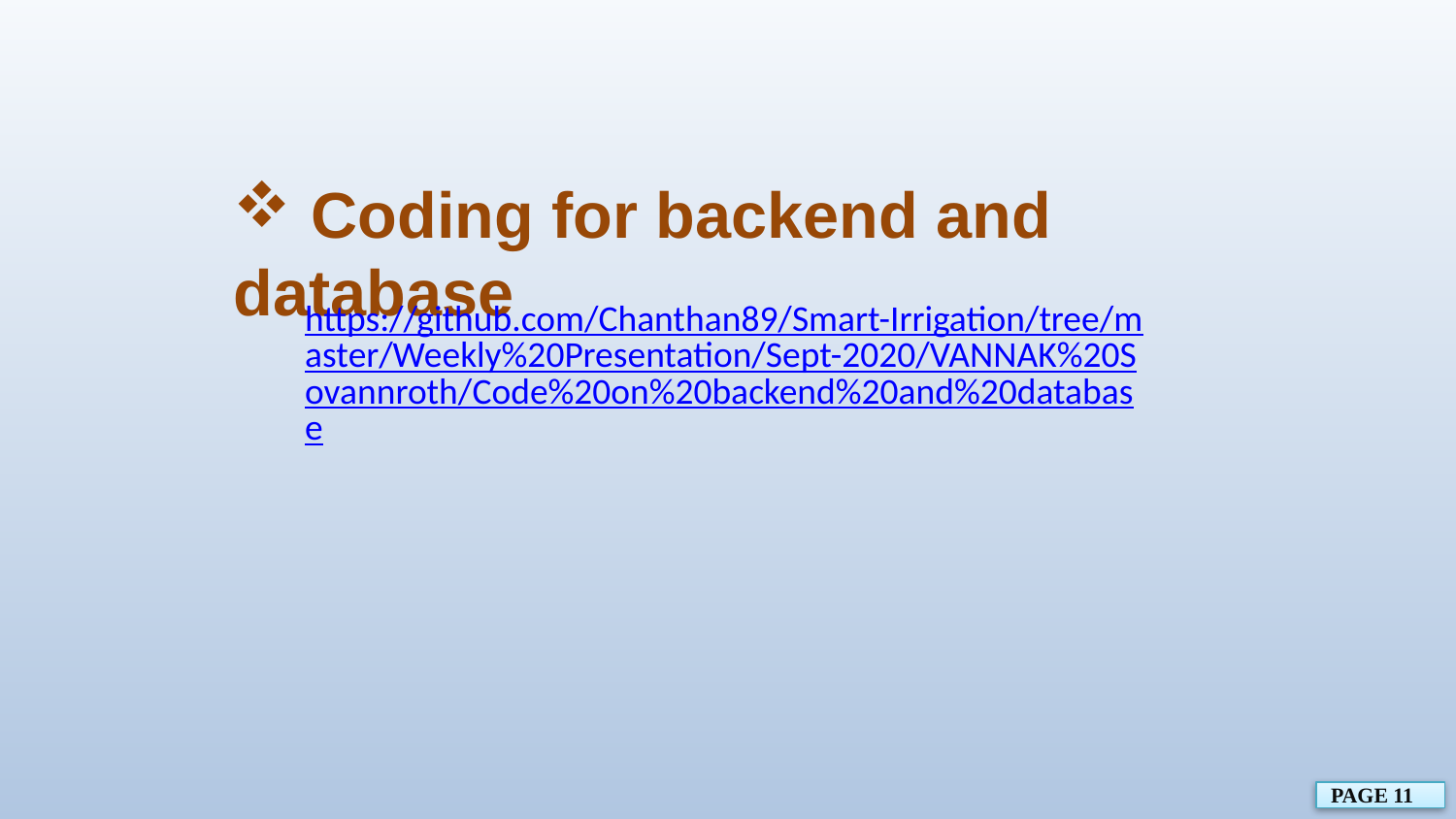

Coding for backend and database
https://github.com/Chanthan89/Smart-Irrigation/tree/master/Weekly%20Presentation/Sept-2020/VANNAK%20Sovannroth/Code%20on%20backend%20and%20database
PAGE 11